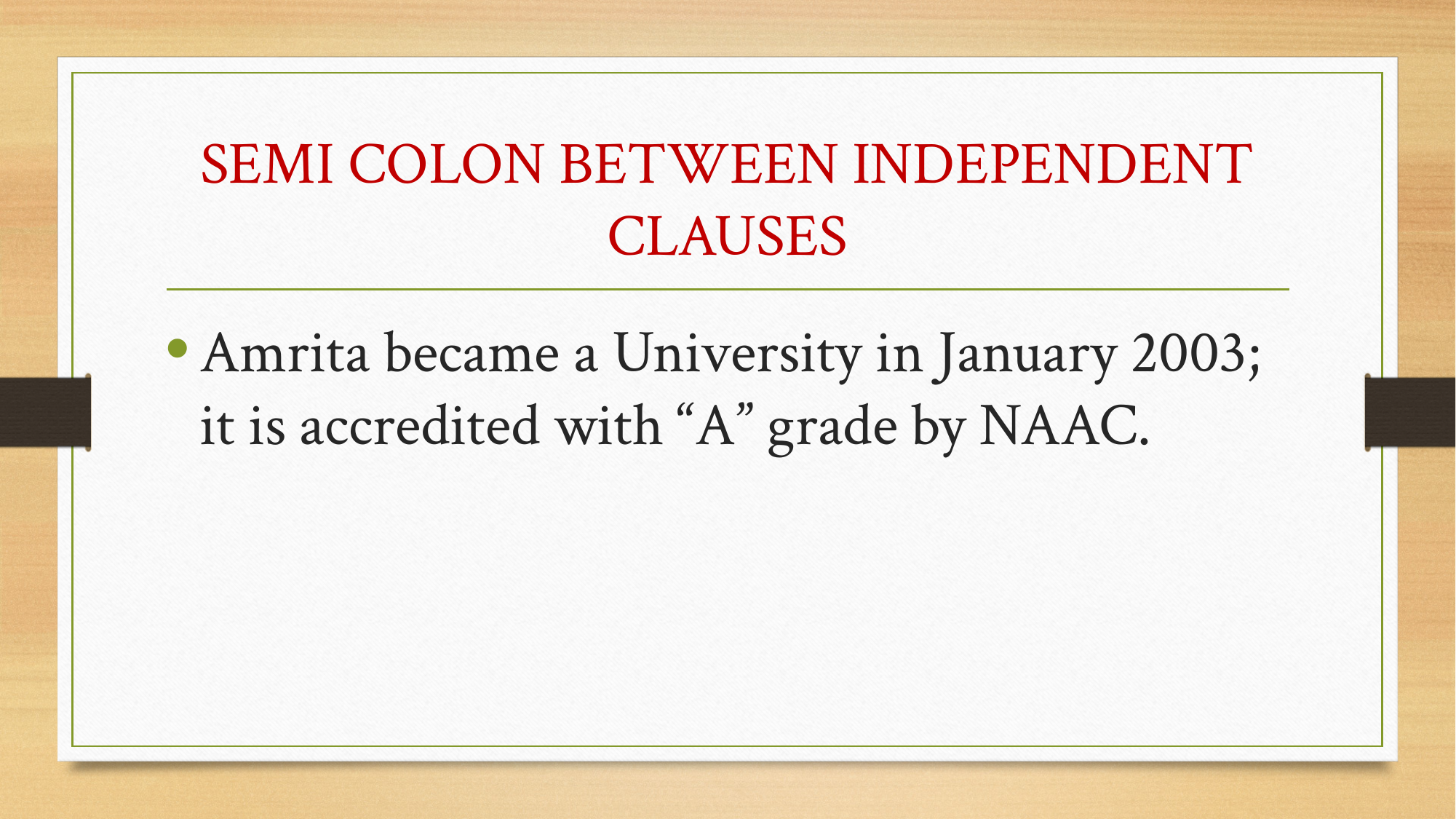

# SEMI COLON BETWEEN INDEPENDENT CLAUSES
Amrita became a University in January 2003; it is accredited with “A” grade by NAAC.